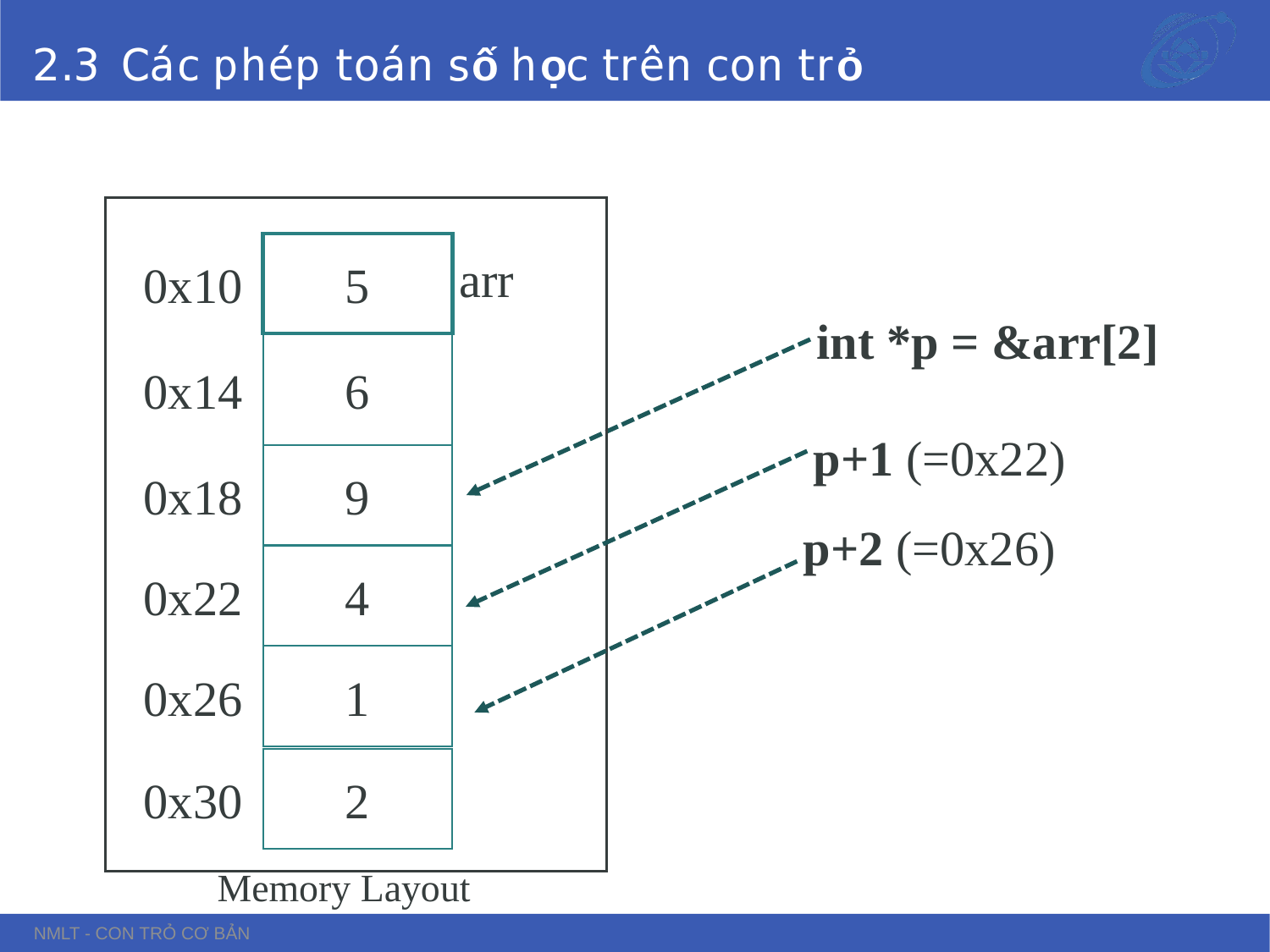

# 2.3 Các phép toán số học trên con trỏ

5
arr
0x10
int *p = &arr[2]

6

0x14
p+1 (=0x22)

9

0x18
p+2 (=0x26)

4

0x22

1
0x26

2
0x30
Memory Layout
NMLT - Con trỏ cơ bản
38